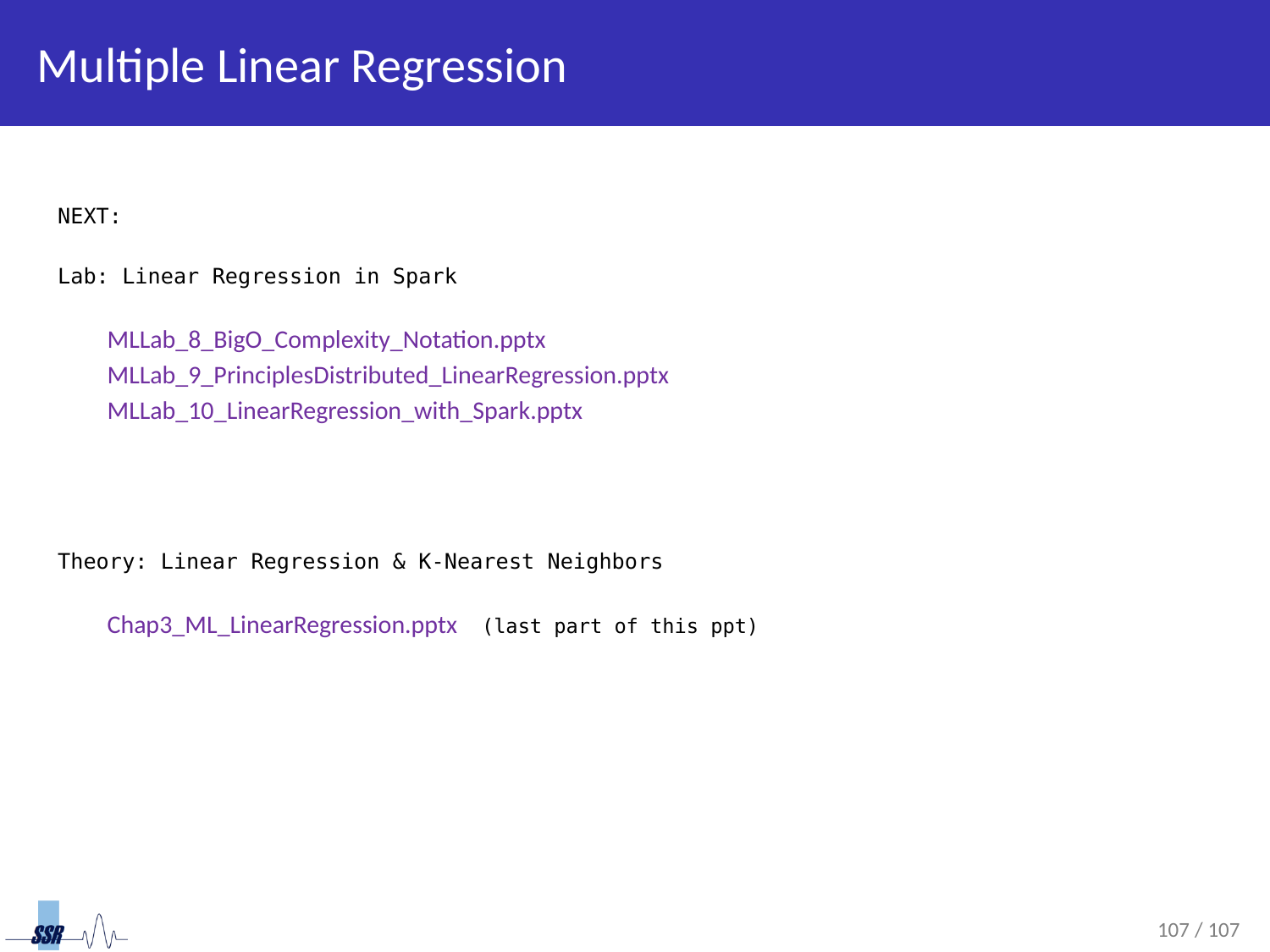

# Multiple Linear Regression
NEXT:

Lab: Linear Regression in Spark

MLLab_8_BigO_Complexity_Notation.pptx
MLLab_9_PrinciplesDistributed_LinearRegression.pptx
MLLab_10_LinearRegression_with_Spark.pptx

Theory: Linear Regression & K-Nearest Neighbors

Chap3_ML_LinearRegression.pptx  (last part of this ppt)